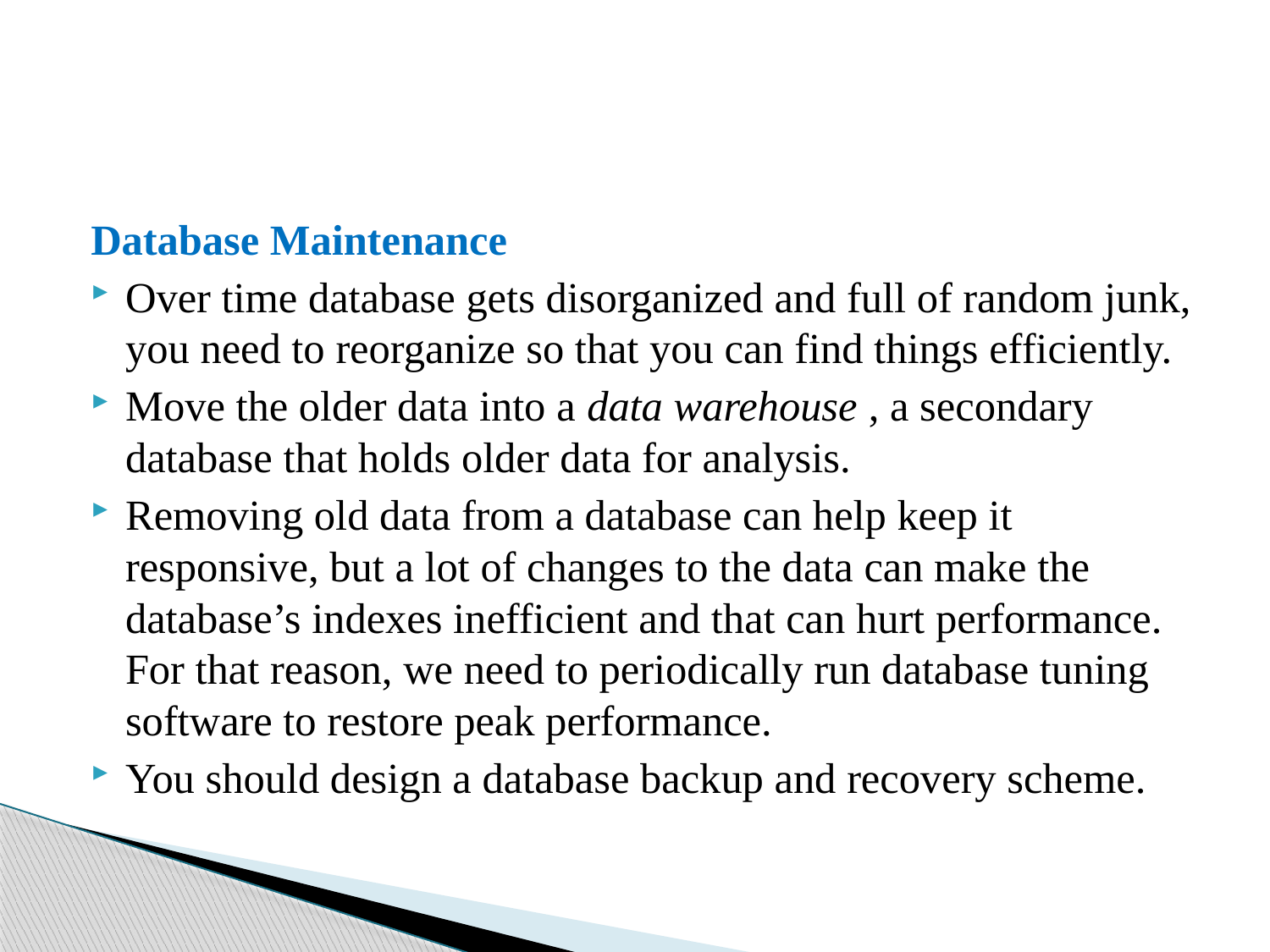

#
Database Maintenance
Over time database gets disorganized and full of random junk, you need to reorganize so that you can find things efficiently.
Move the older data into a data warehouse , a secondary database that holds older data for analysis.
Removing old data from a database can help keep it responsive, but a lot of changes to the data can make the database’s indexes inefficient and that can hurt performance. For that reason, we need to periodically run database tuning software to restore peak performance.
You should design a database backup and recovery scheme.